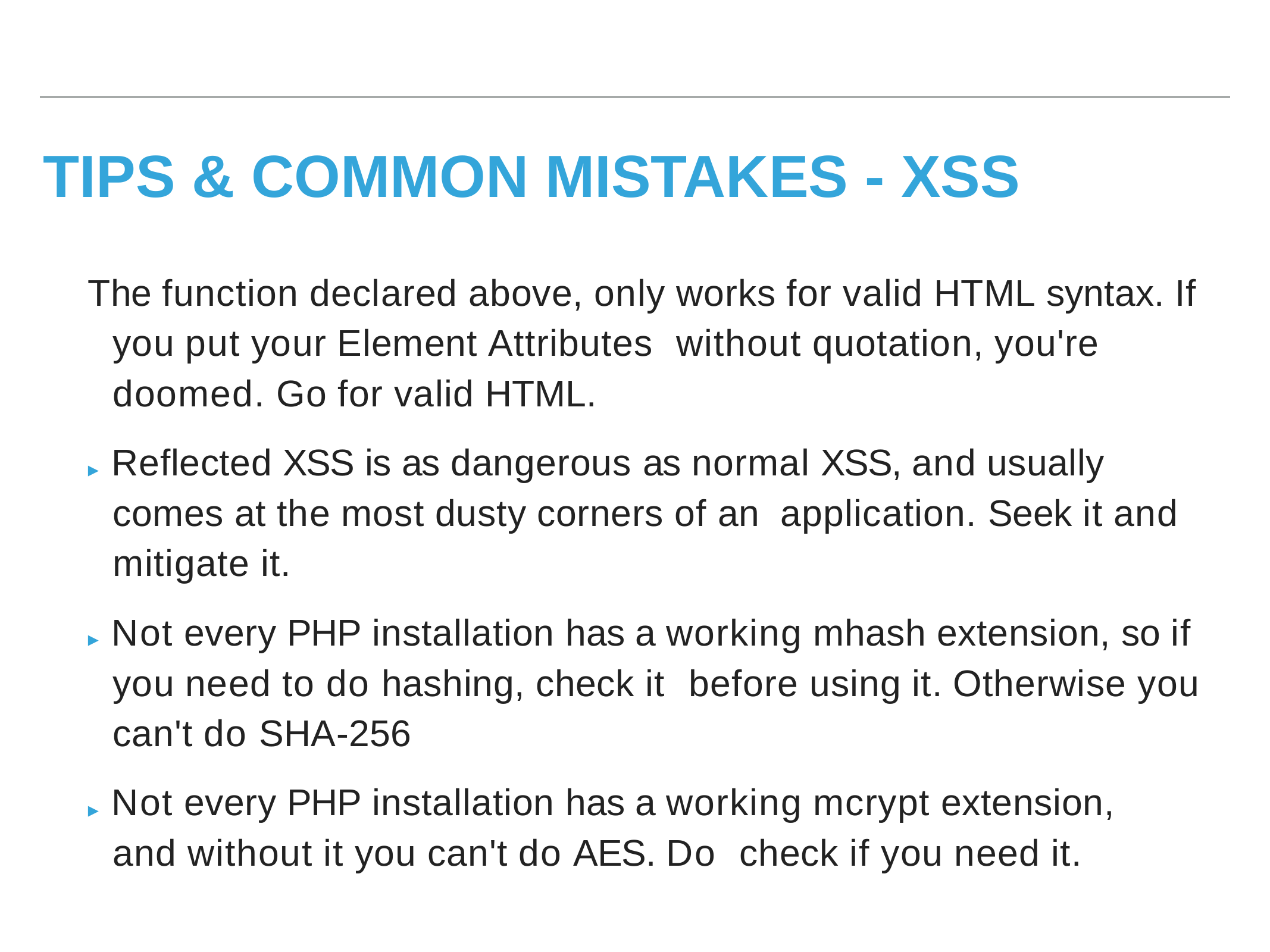

# TIPS & COMMON MISTAKES - XSS
The function declared above, only works for valid HTML syntax. If you put your Element Attributes  without quotation, you're doomed. Go for valid HTML.
▸ Reflected XSS is as dangerous as normal XSS, and usually comes at the most dusty corners of an  application. Seek it and mitigate it.
▸ Not every PHP installation has a working mhash extension, so if you need to do hashing, check it  before using it. Otherwise you can't do SHA-256
▸ Not every PHP installation has a working mcrypt extension, and without it you can't do AES. Do  check if you need it.